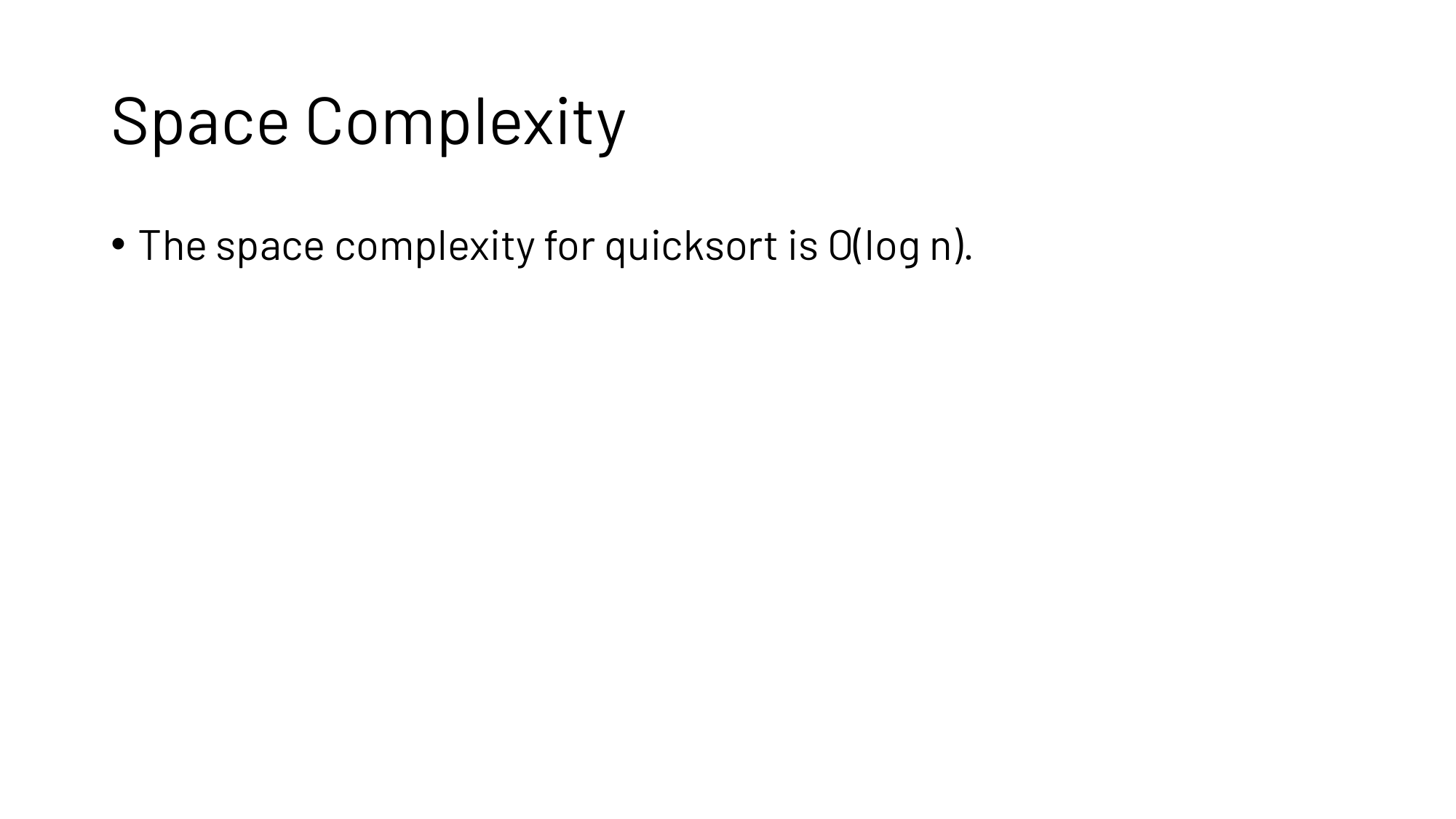

# Space Complexity
The space complexity for quicksort is O(log n).